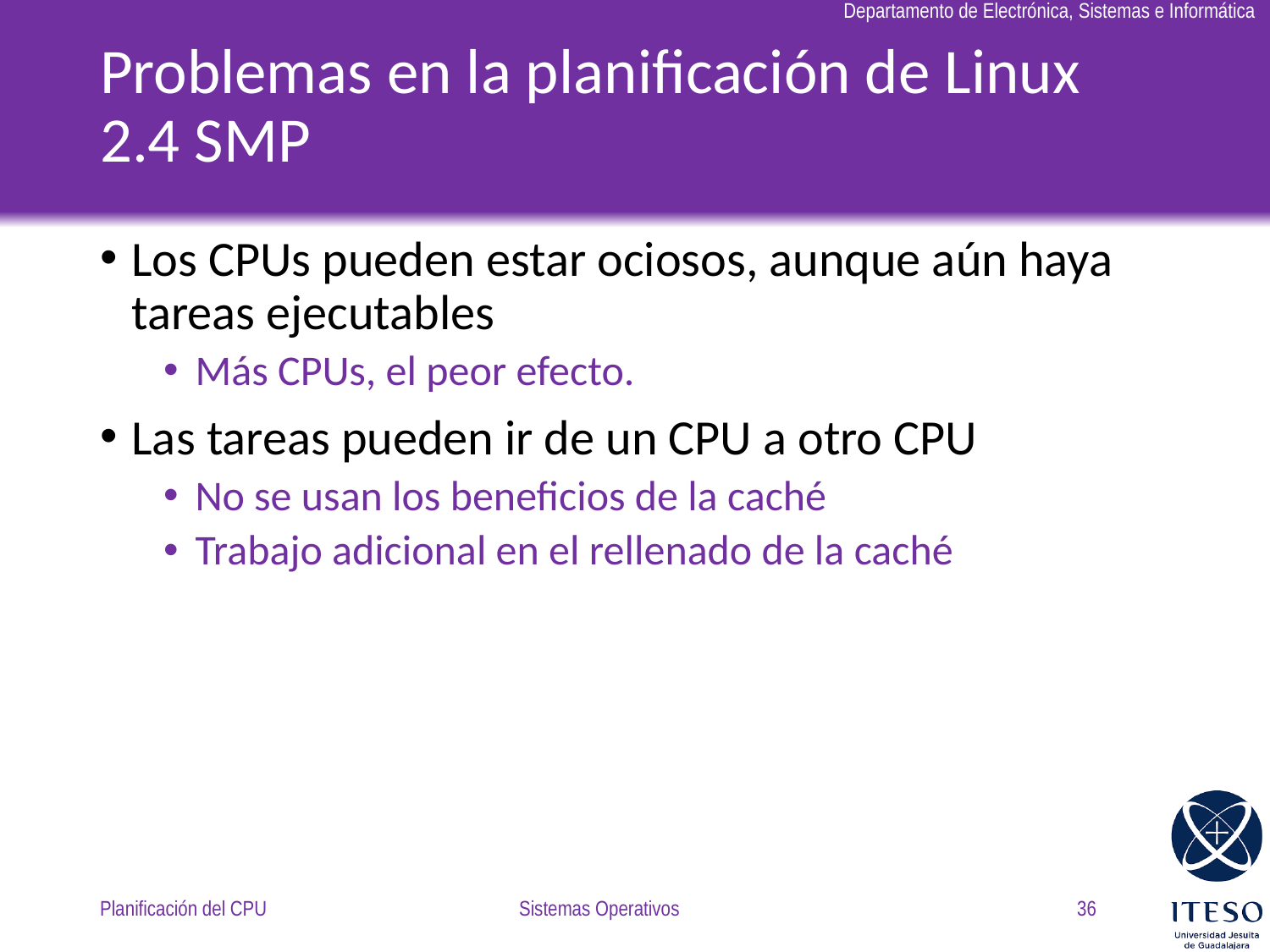

# Problemas en la planificación de Linux 2.4 SMP
Los CPUs pueden estar ociosos, aunque aún haya tareas ejecutables
Más CPUs, el peor efecto.
Las tareas pueden ir de un CPU a otro CPU
No se usan los beneficios de la caché
Trabajo adicional en el rellenado de la caché

Planificación del CPU
Sistemas Operativos
36